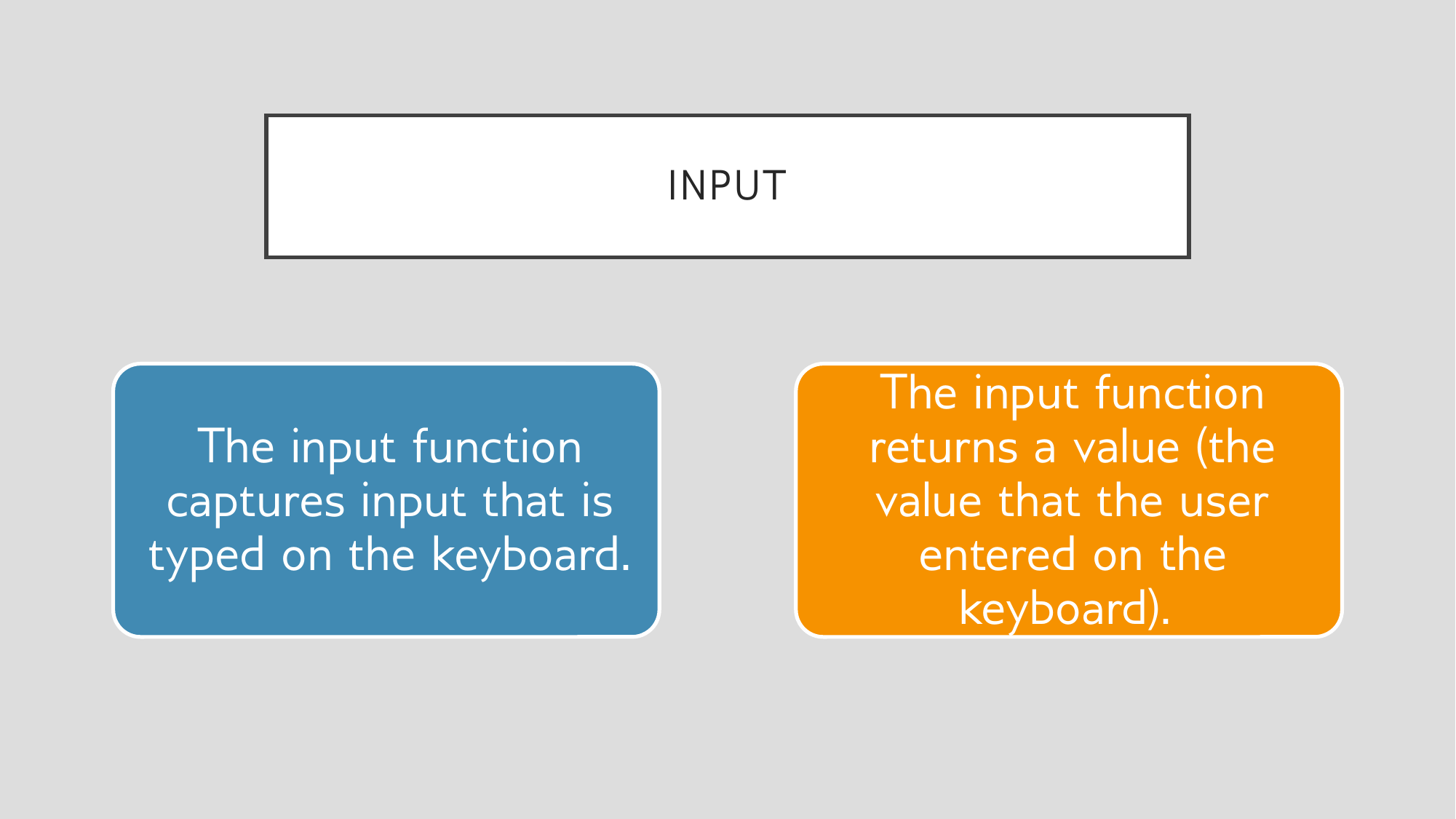

# INput
The input function captures input that is typed on the keyboard.
The input function returns a value (the value that the user entered on the keyboard).